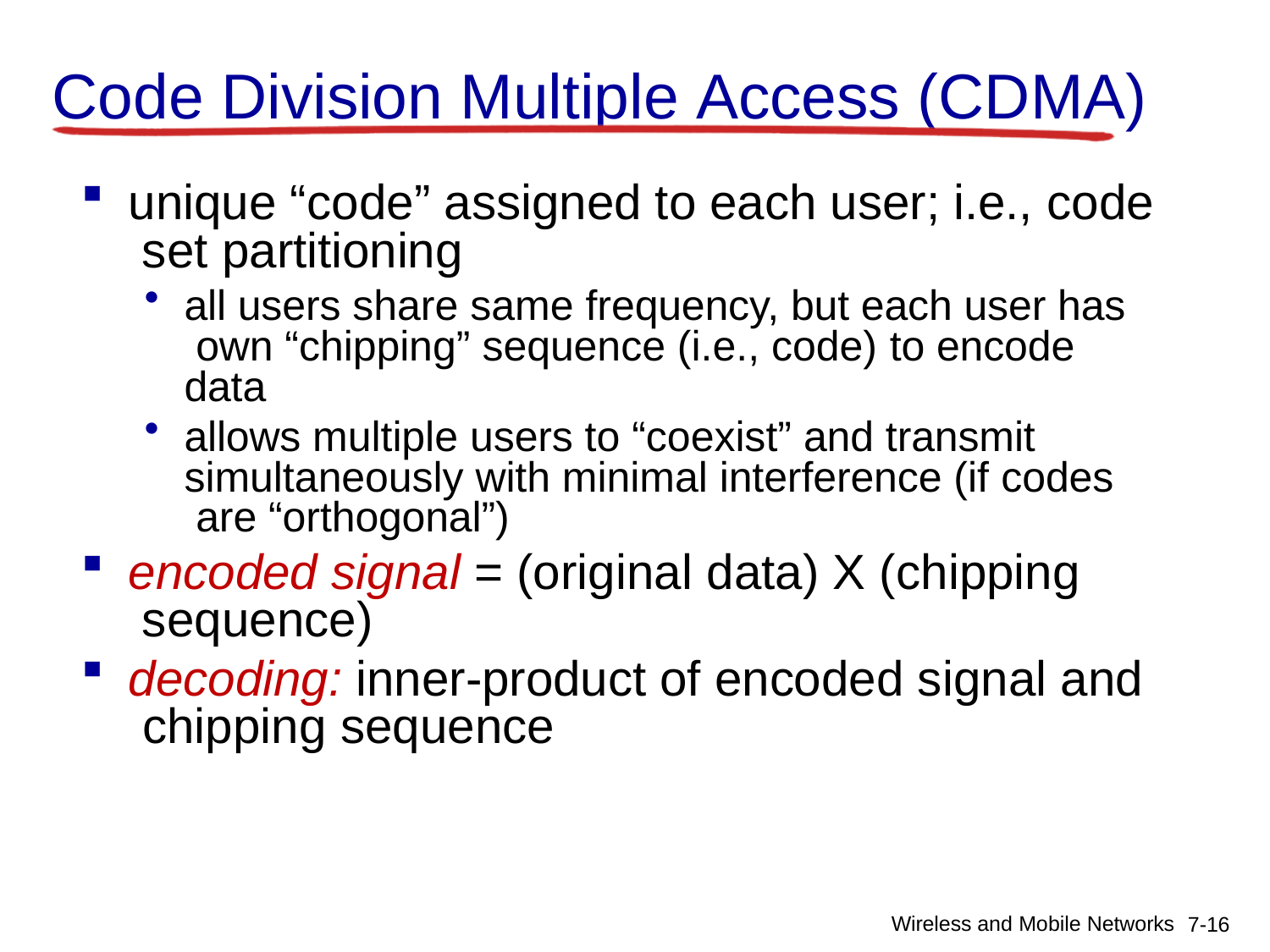

# Code Division Multiple Access (CDMA)

unique “code” assigned to each user; i.e., code  set partitioning
all users share same frequency, but each user has  own “chipping” sequence (i.e., code) to encode  data
allows multiple users to “coexist” and transmit  simultaneously with minimal interference (if codes  are “orthogonal”)
encoded signal = (original data) X (chipping  sequence)
decoding: inner-product of encoded signal and  chipping sequence
Wireless and Mobile Networks
7-16